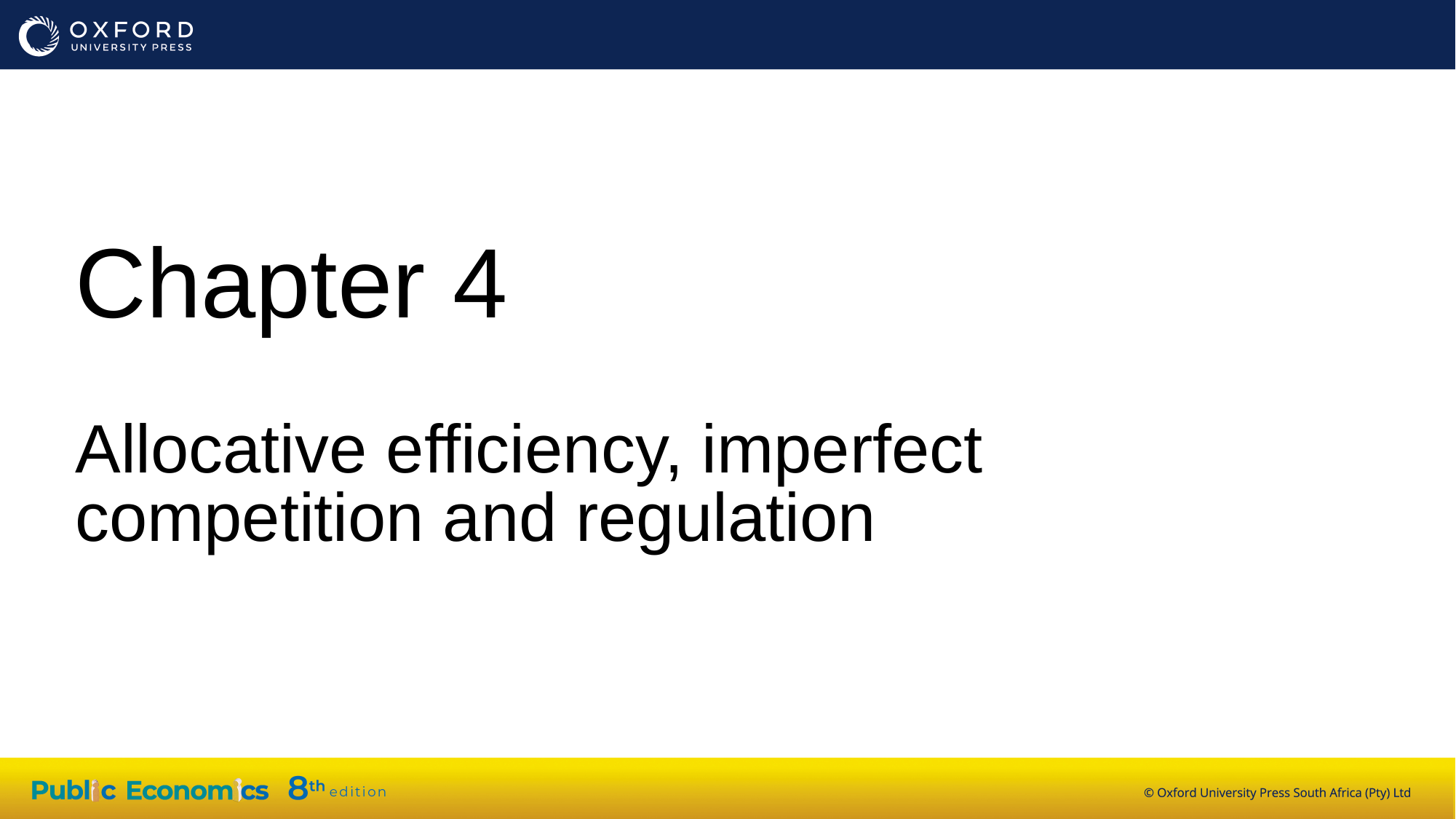

Chapter 4
Allocative efficiency, imperfect competition and regulation